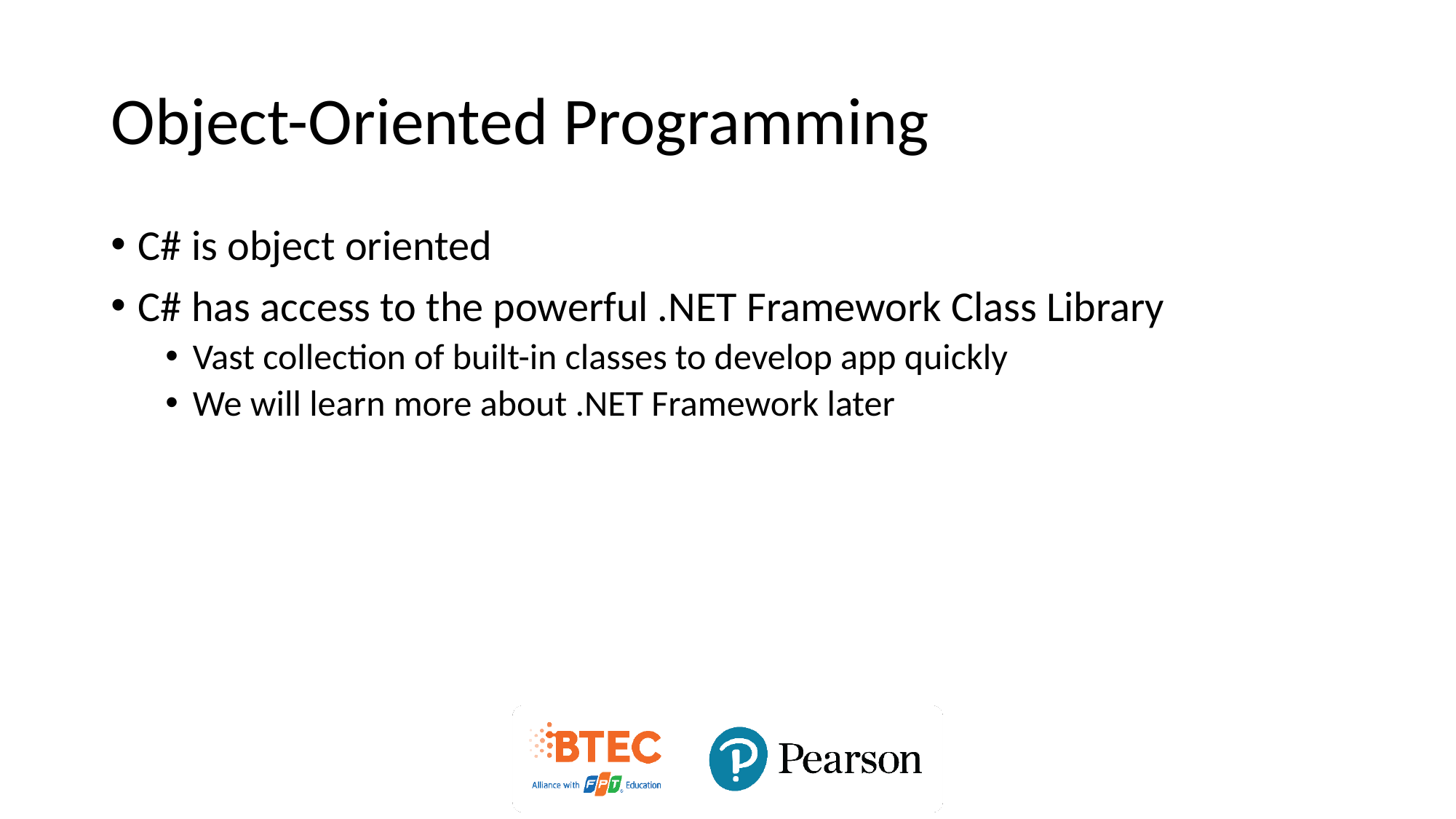

# Object-Oriented Programming
C# is object oriented
C# has access to the powerful .NET Framework Class Library
Vast collection of built-in classes to develop app quickly
We will learn more about .NET Framework later